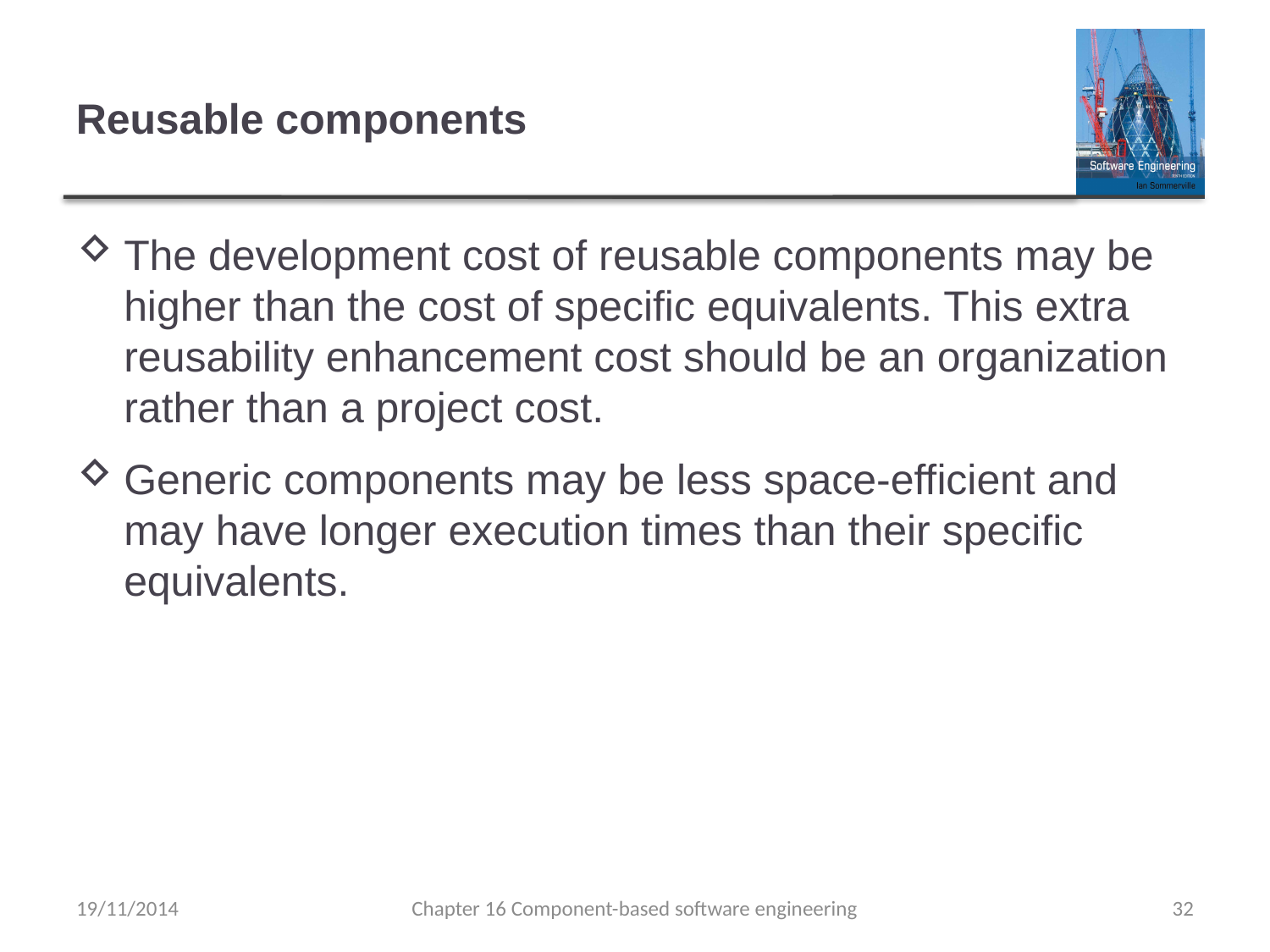

# Reusable components
The development cost of reusable components may be higher than the cost of specific equivalents. This extra reusability enhancement cost should be an organization rather than a project cost.
Generic components may be less space-efficient and may have longer execution times than their specific equivalents.
19/11/2014
Chapter 16 Component-based software engineering
32